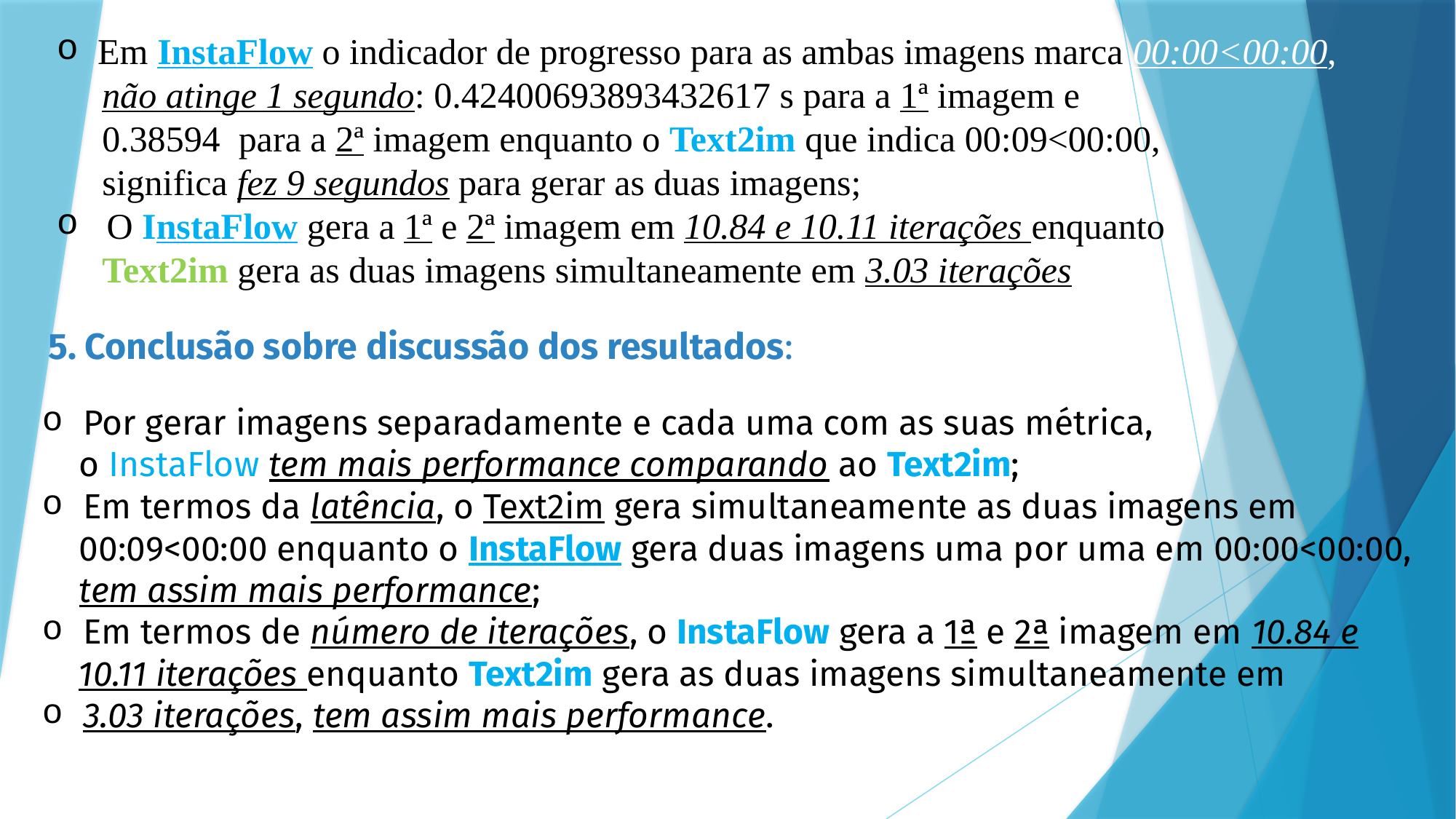

Em InstaFlow o indicador de progresso para as ambas imagens marca 00:00<00:00,
     não atinge 1 segundo: 0.42400693893432617 s para a 1ª imagem e
     0.385947para a 2ª imagem enquanto o Text2im que indica 00:09<00:00,
     significa fez 9 segundos para gerar as duas imagens;
 O InstaFlow gera a 1ª e 2ª imagem em 10.84 e 10.11 iterações enquanto
     Text2im gera as duas imagens simultaneamente em 3.03 iterações
5. Conclusão sobre discussão dos resultados:
Por gerar imagens separadamente e cada uma com as suas métrica,
    o InstaFlow tem mais performance comparando ao Text2im;
Em termos da latência, o Text2im gera simultaneamente as duas imagens em
    00:09<00:00 enquanto o InstaFlow gera duas imagens uma por uma em 00:00<00:00,
    tem assim mais performance;
Em termos de número de iterações, o InstaFlow gera a 1ª e 2ª imagem em 10.84 e
    10.11 iterações enquanto Text2im gera as duas imagens simultaneamente em
3.03 iterações, tem assim mais performance.